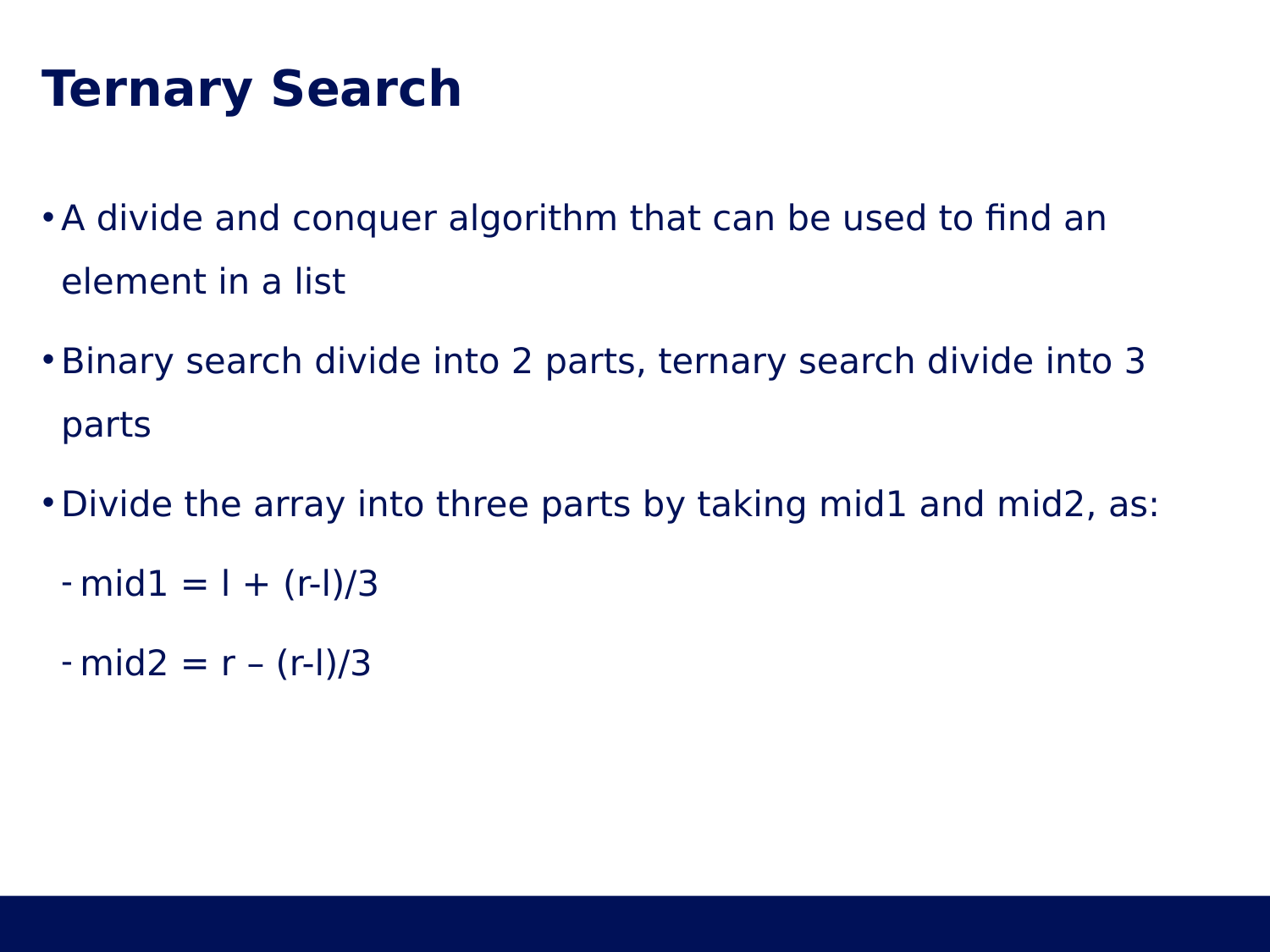

# Ternary Search
A divide and conquer algorithm that can be used to find an element in a list
Binary search divide into 2 parts, ternary search divide into 3 parts
Divide the array into three parts by taking mid1 and mid2, as:
mid1 = l + (r-l)/3
mid2 = r – (r-l)/3